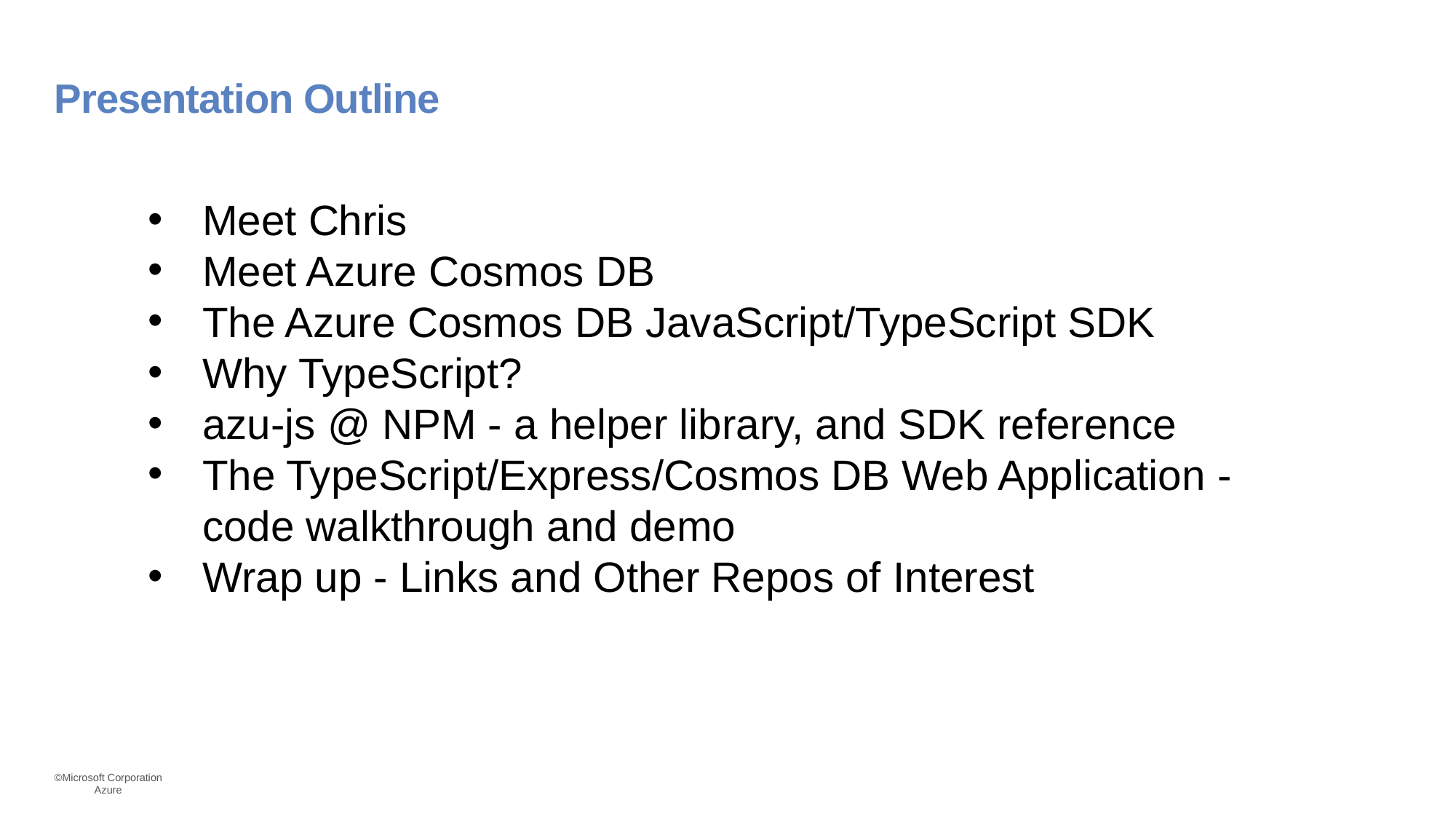

# Presentation Outline

Meet Chris
Meet Azure Cosmos DB
The Azure Cosmos DB JavaScript/TypeScript SDK
Why TypeScript?
azu-js @ NPM - a helper library, and SDK reference
The TypeScript/Express/Cosmos DB Web Application - code walkthrough and demo
Wrap up - Links and Other Repos of Interest